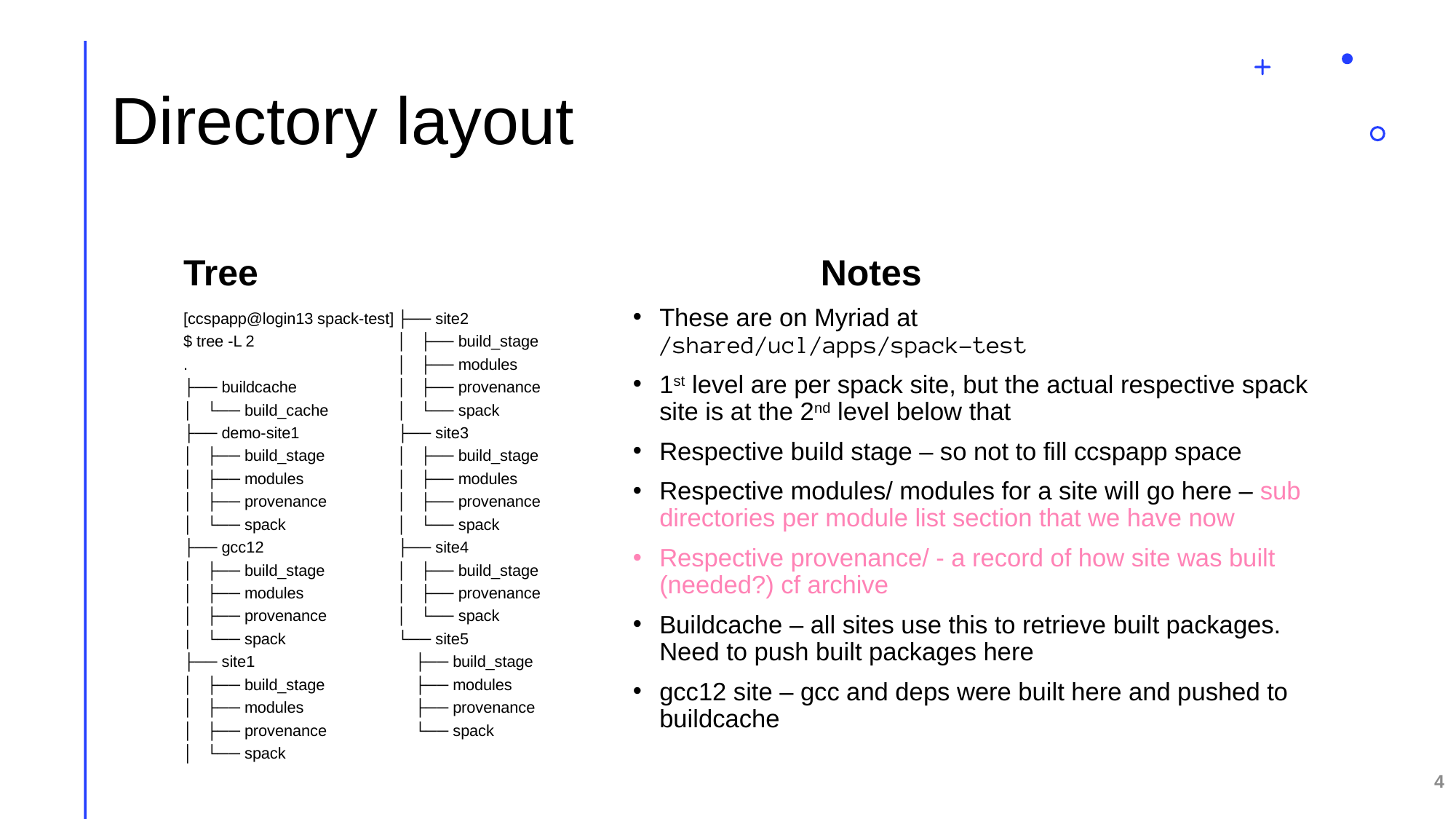

# Directory layout
Tree
Notes
[ccspapp@login13 spack-test]$ tree -L 2
.
├── buildcache
│   └── build_cache
├── demo-site1
│   ├── build_stage
│   ├── modules
│   ├── provenance
│   └── spack
├── gcc12
│   ├── build_stage
│   ├── modules
│   ├── provenance
│   └── spack
├── site1
│   ├── build_stage
│   ├── modules
│   ├── provenance
│   └── spack
├── site2
│   ├── build_stage
│   ├── modules
│   ├── provenance
│   └── spack
├── site3
│   ├── build_stage
│   ├── modules
│   ├── provenance
│   └── spack
├── site4
│   ├── build_stage
│   ├── provenance
│   └── spack
└── site5
    ├── build_stage
    ├── modules
    ├── provenance
    └── spack
These are on Myriad at
/shared/ucl/apps/spack-test
1st level are per spack site, but the actual respective spack site is at the 2nd level below that
Respective build stage – so not to fill ccspapp space
Respective modules/ modules for a site will go here – sub directories per module list section that we have now
Respective provenance/ - a record of how site was built (needed?) cf archive
Buildcache – all sites use this to retrieve built packages. Need to push built packages here
gcc12 site – gcc and deps were built here and pushed to buildcache
4